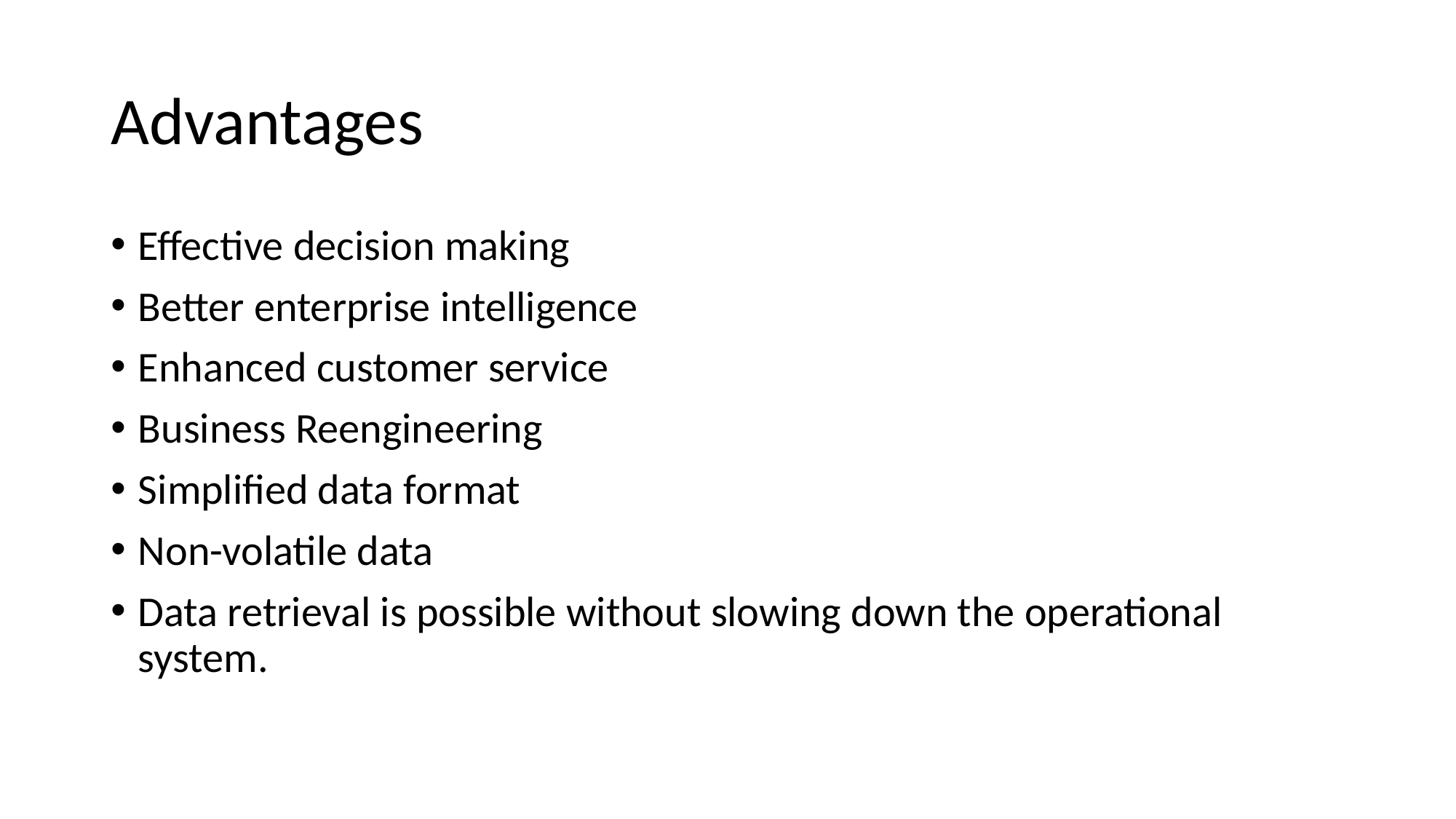

# Advantages
Effective decision making
Better enterprise intelligence
Enhanced customer service
Business Reengineering
Simplified data format
Non-volatile data
Data retrieval is possible without slowing down the operational system.